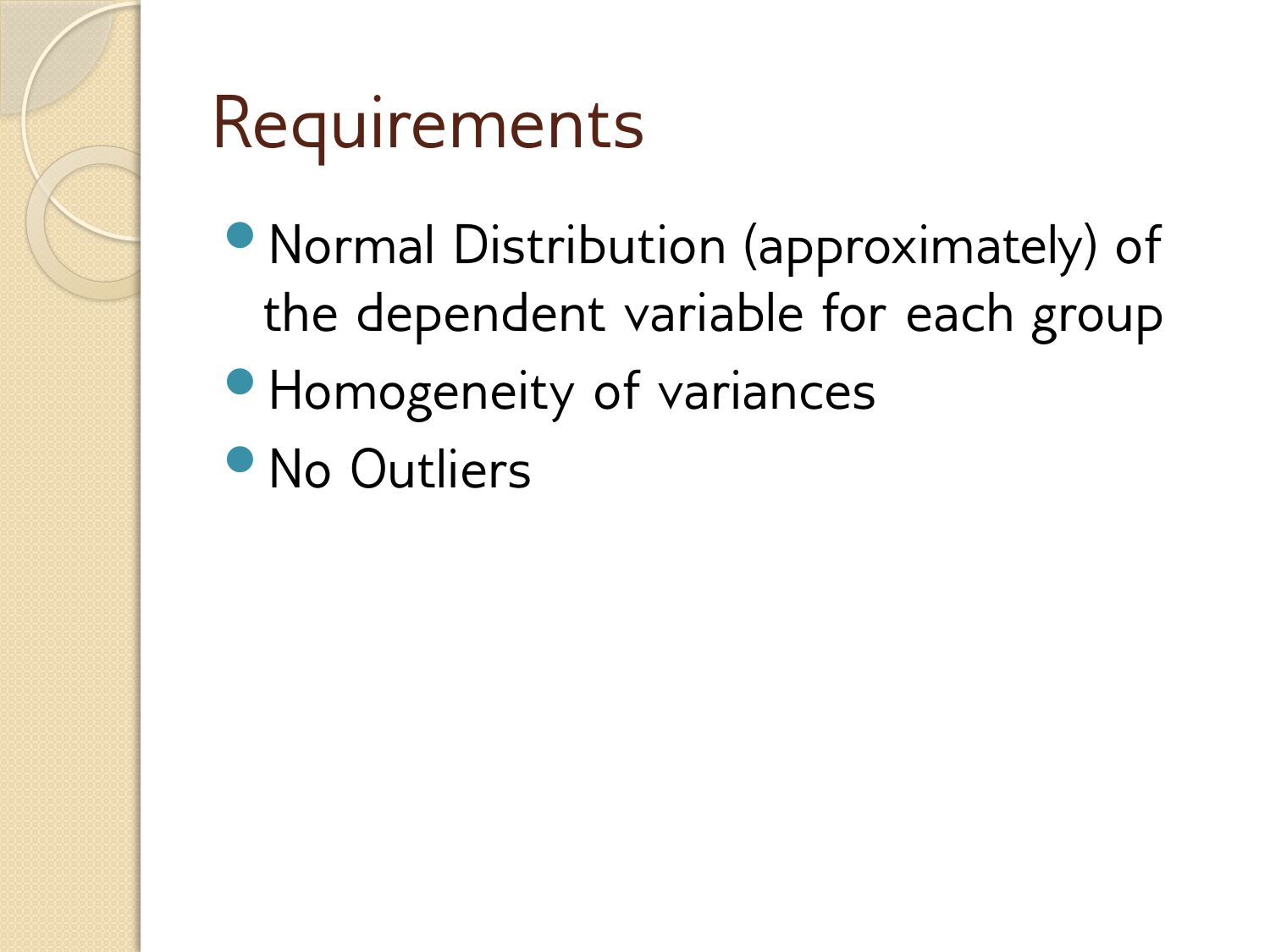

# Requirements
Normal Distribution (approximately) of the dependent variable for each group
Homogeneity of variances
No Outliers